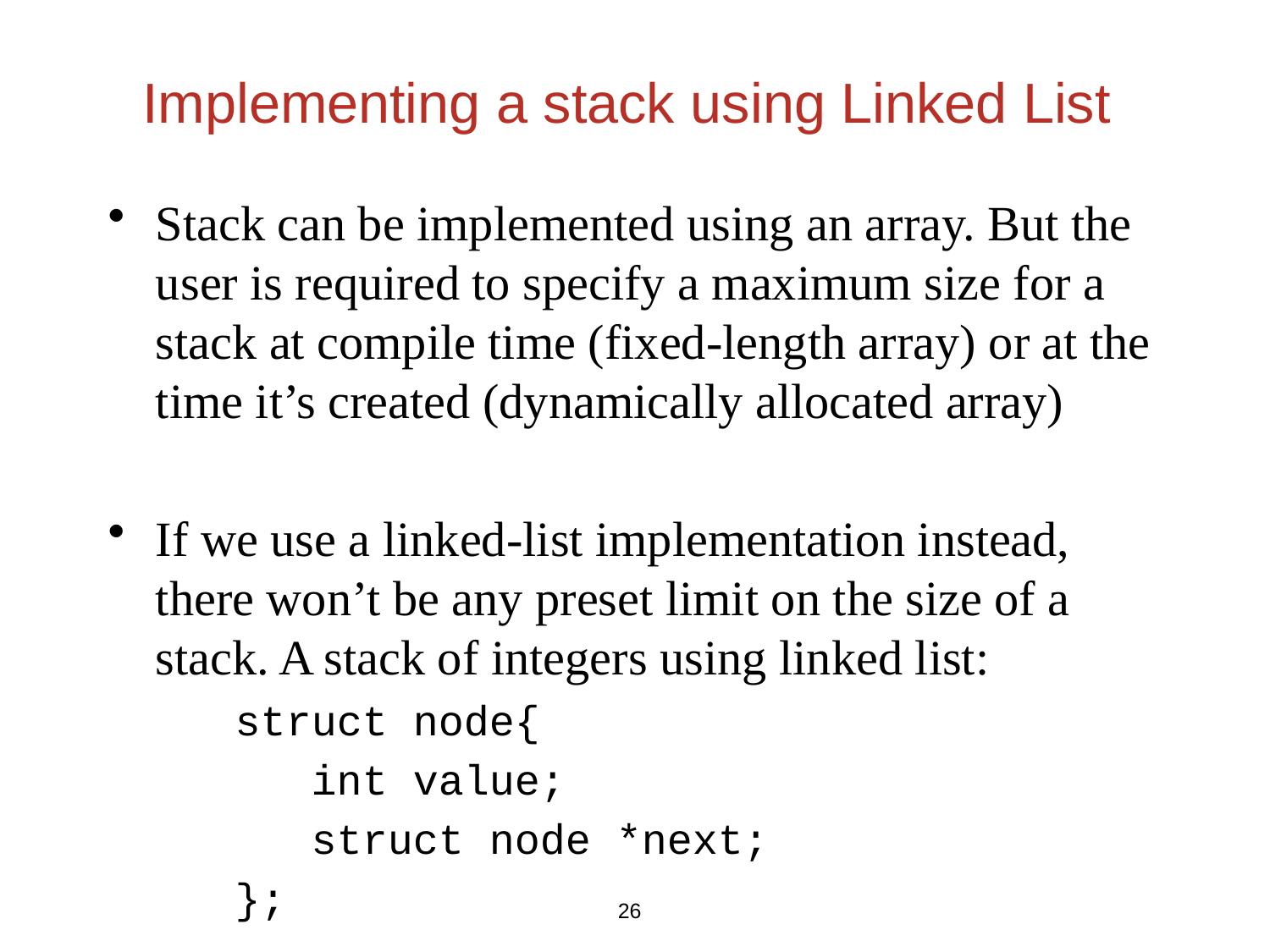

# Implementing a stack using Linked List
Stack can be implemented using an array. But the user is required to specify a maximum size for a stack at compile time (fixed-length array) or at the time it’s created (dynamically allocated array)

If we use a linked-list implementation instead, there won’t be any preset limit on the size of a stack. A stack of integers using linked list:
	struct node{
        int value;
        struct node *next;
	};

26